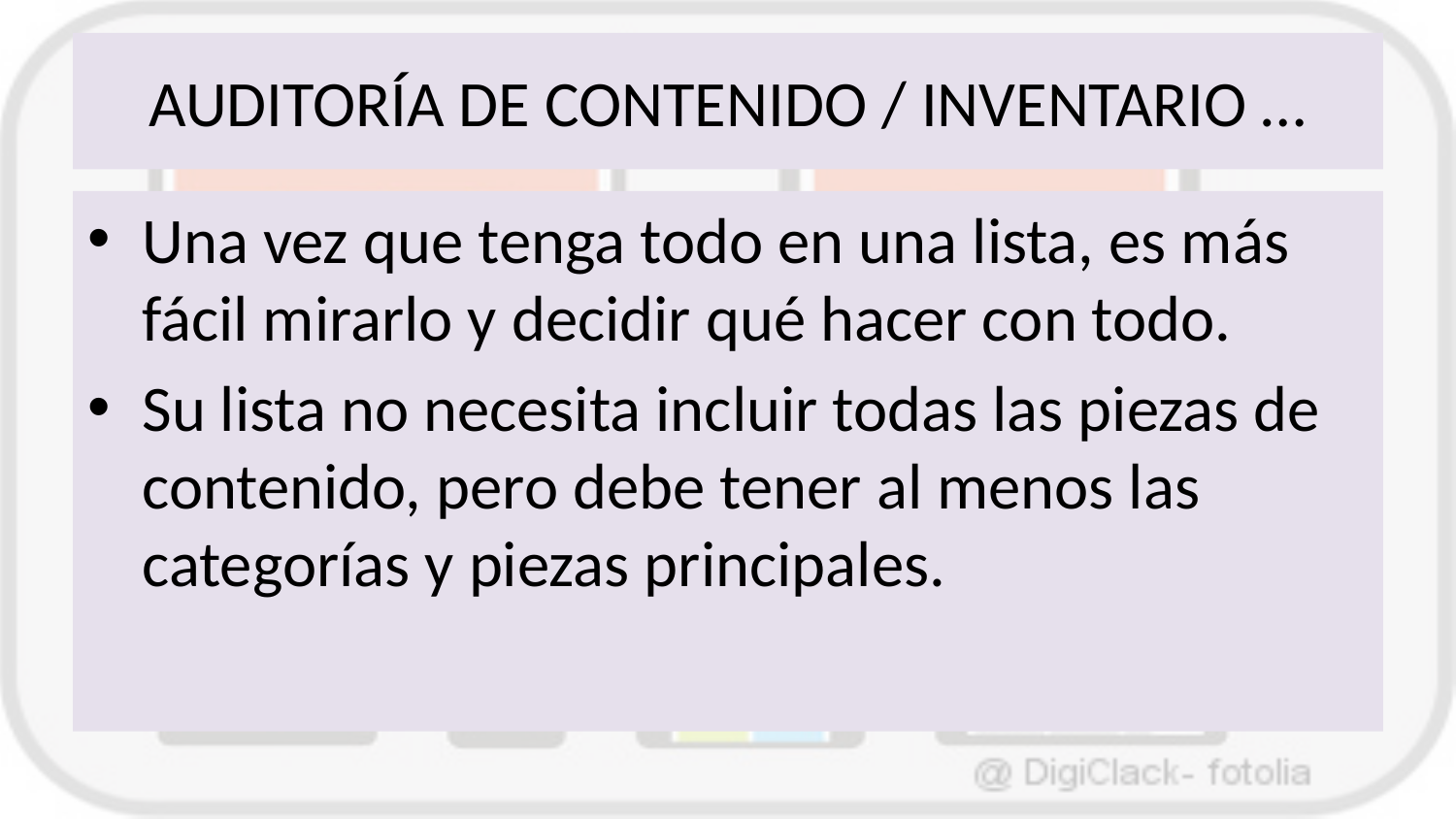

# AUDITORÍA DE CONTENIDO / INVENTARIO …
Una vez que tenga todo en una lista, es más fácil mirarlo y decidir qué hacer con todo.
Su lista no necesita incluir todas las piezas de contenido, pero debe tener al menos las categorías y piezas principales.